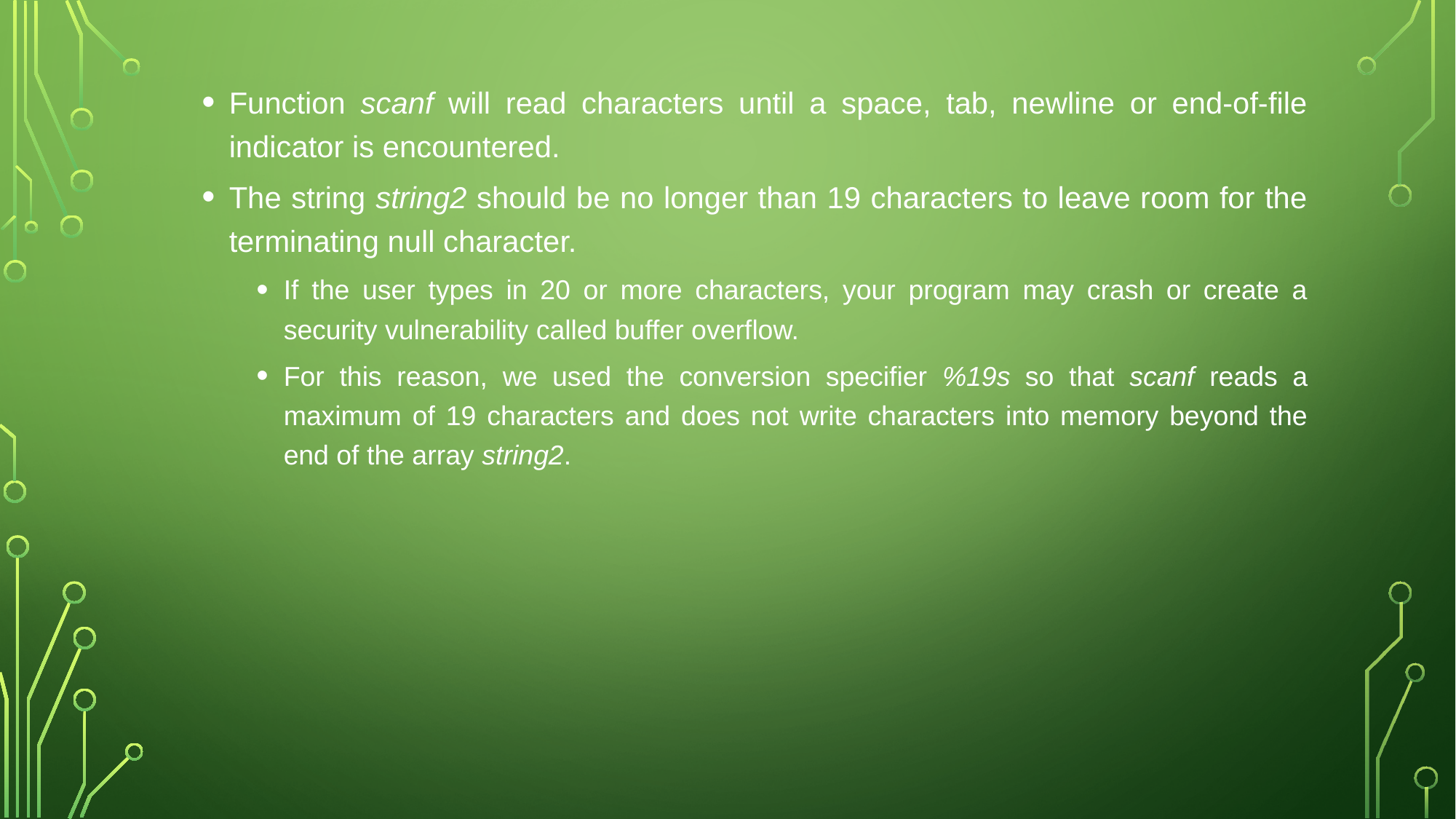

Function scanf will read characters until a space, tab, newline or end-of-file indicator is encountered.
The string string2 should be no longer than 19 characters to leave room for the terminating null character.
If the user types in 20 or more characters, your program may crash or create a security vulnerability called buffer overflow.
For this reason, we used the conversion specifier %19s so that scanf reads a maximum of 19 characters and does not write characters into memory beyond the end of the array string2.